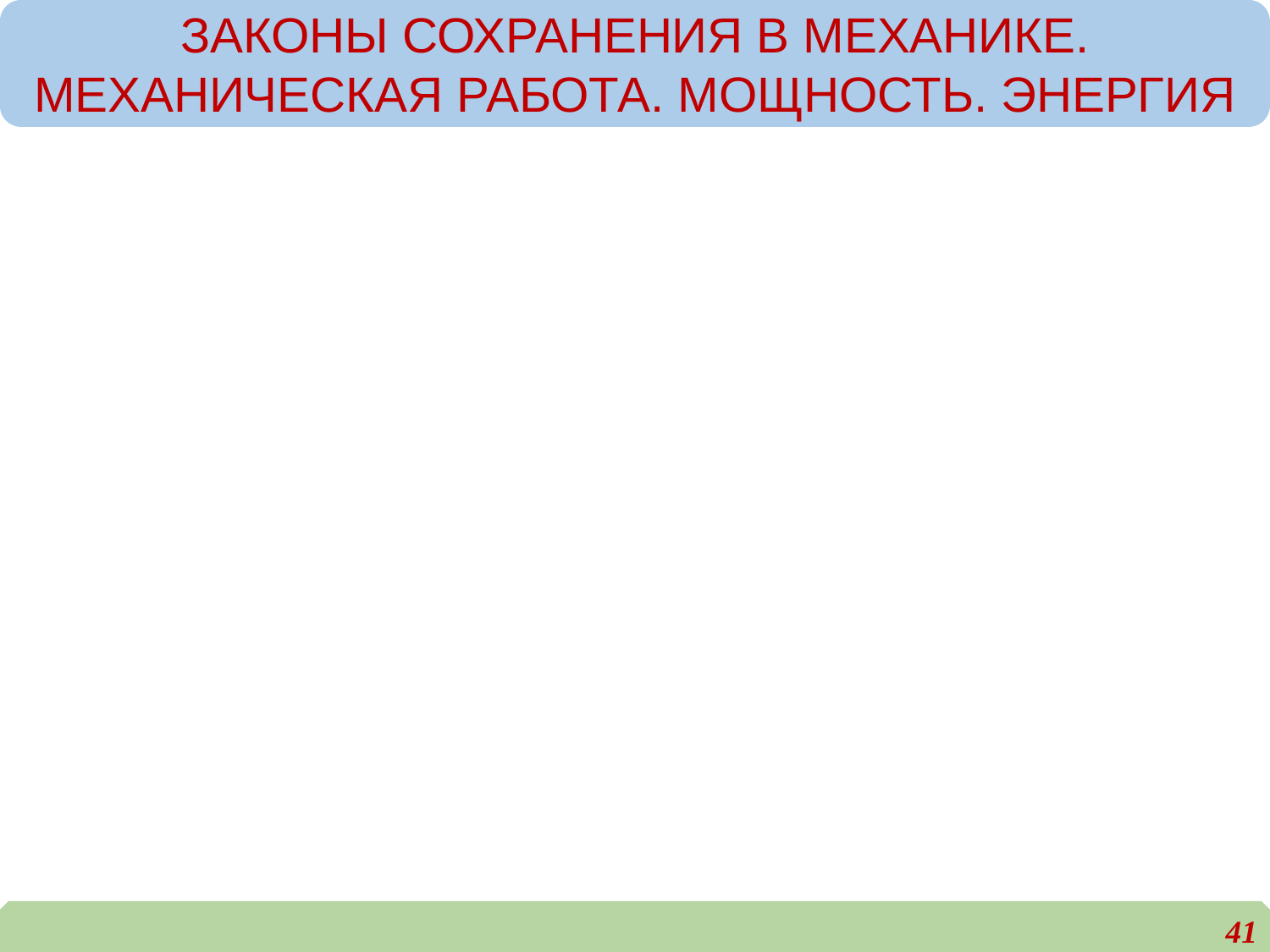

ЗАКОНЫ СОХРАНЕНИЯ В МЕХАНИКЕ. МЕХАНИЧЕСКАЯ РАБОТА. МОЩНОСТЬ. ЭНЕРГИЯ

41